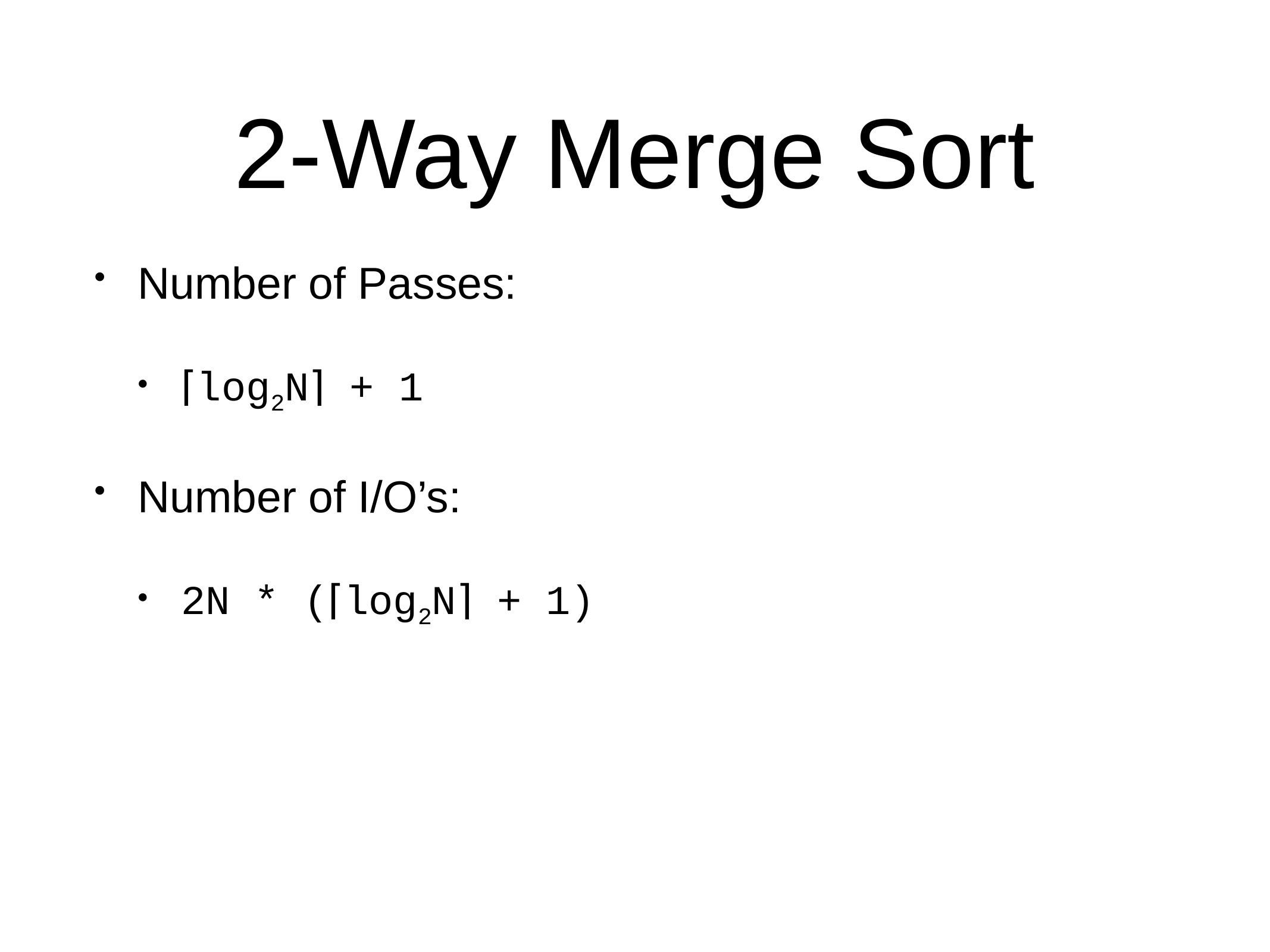

# 2-Way Merge Sort
Number of Passes:
⌈log2N⌉ + 1
Number of I/O’s:
2N * (⌈log2N⌉ + 1)